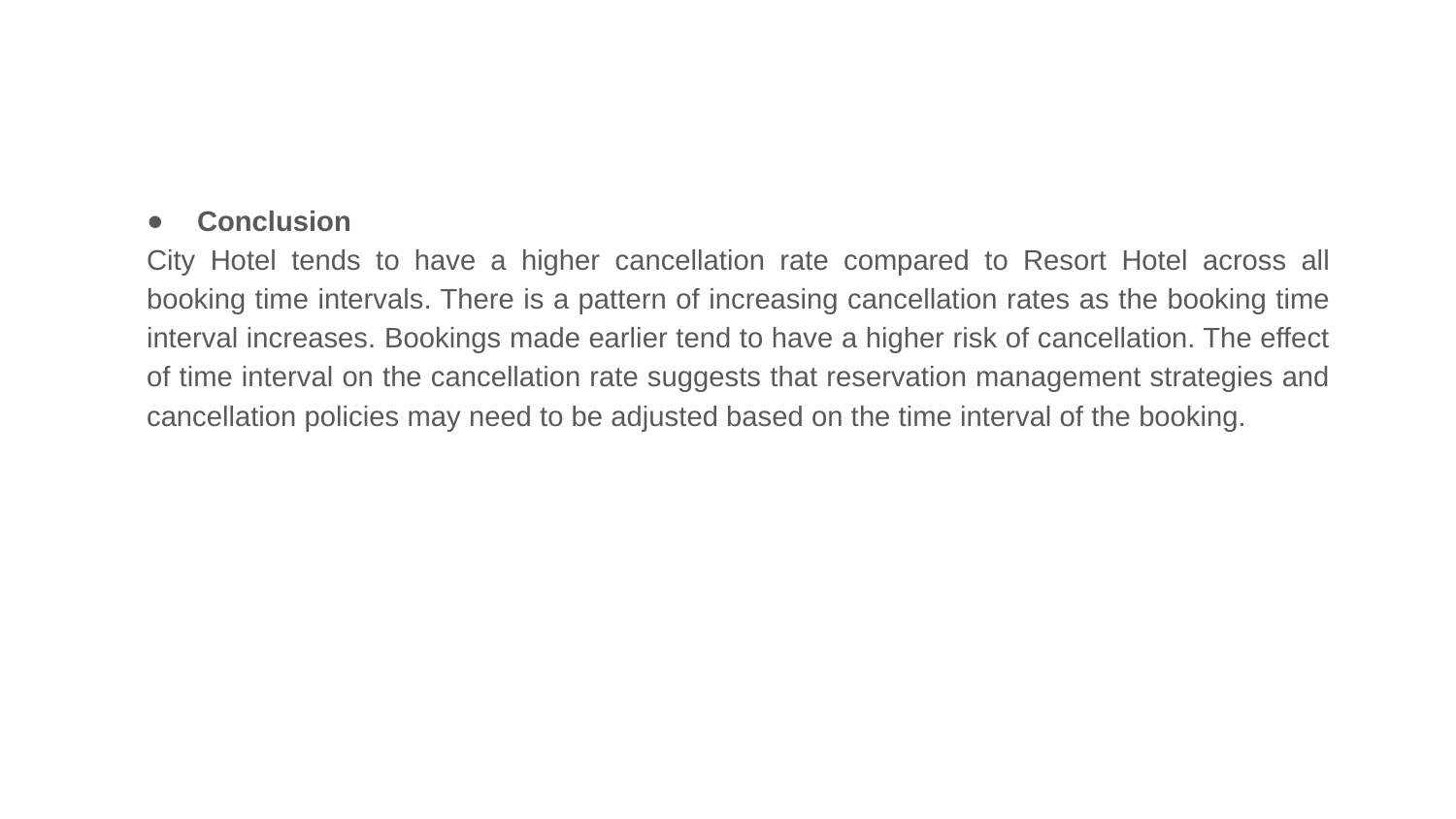

Conclusion
City Hotel tends to have a higher cancellation rate compared to Resort Hotel across all booking time intervals. There is a pattern of increasing cancellation rates as the booking time interval increases. Bookings made earlier tend to have a higher risk of cancellation. The effect of time interval on the cancellation rate suggests that reservation management strategies and cancellation policies may need to be adjusted based on the time interval of the booking.